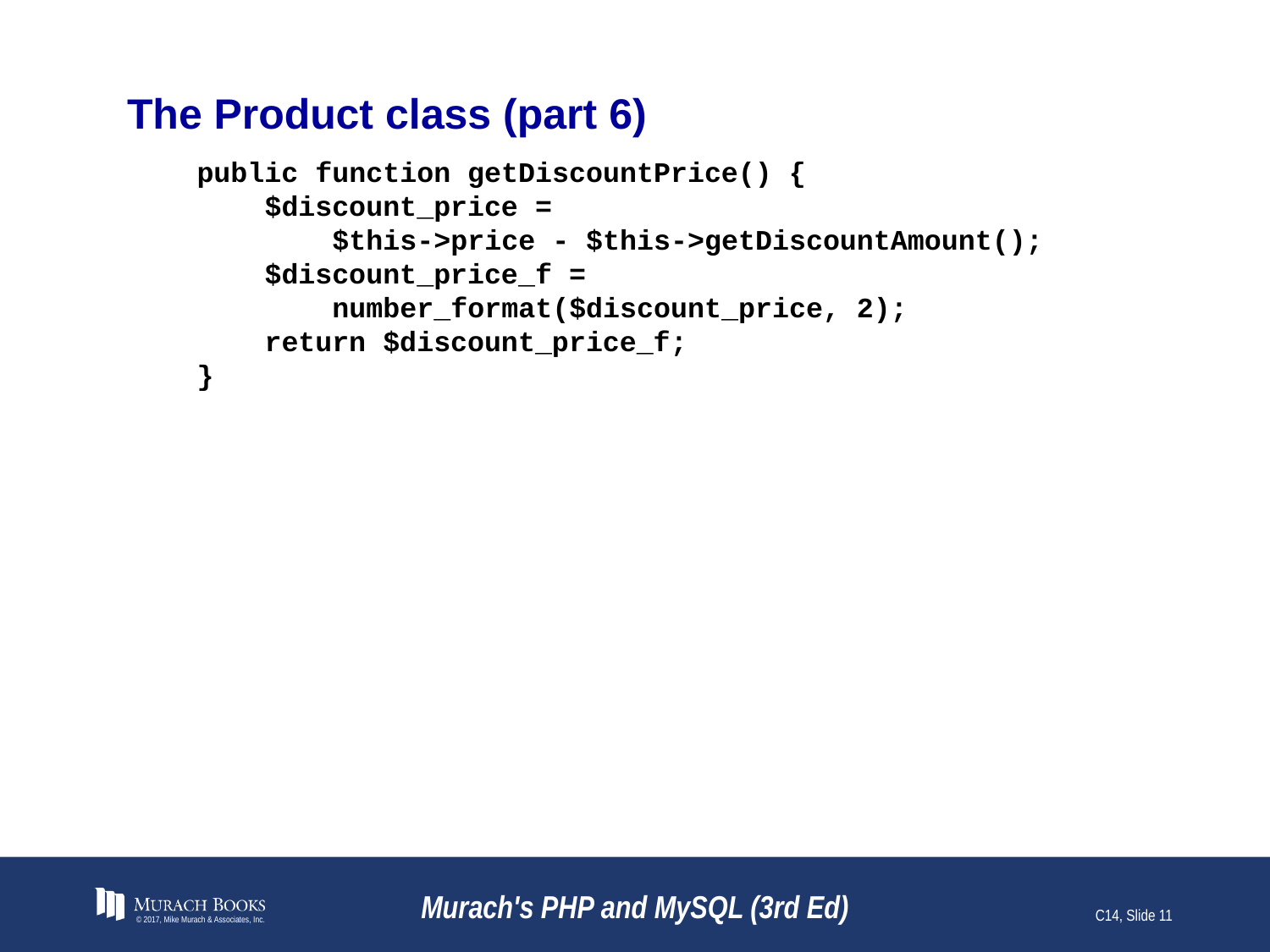

# The Product class (part 6)
    public function getDiscountPrice() {
        $discount_price =
            $this->price - $this->getDiscountAmount();
        $discount_price_f =
            number_format($discount_price, 2);
        return $discount_price_f;
    }
© 2017, Mike Murach & Associates, Inc.
Murach's PHP and MySQL (3rd Ed)

C14, Slide 11